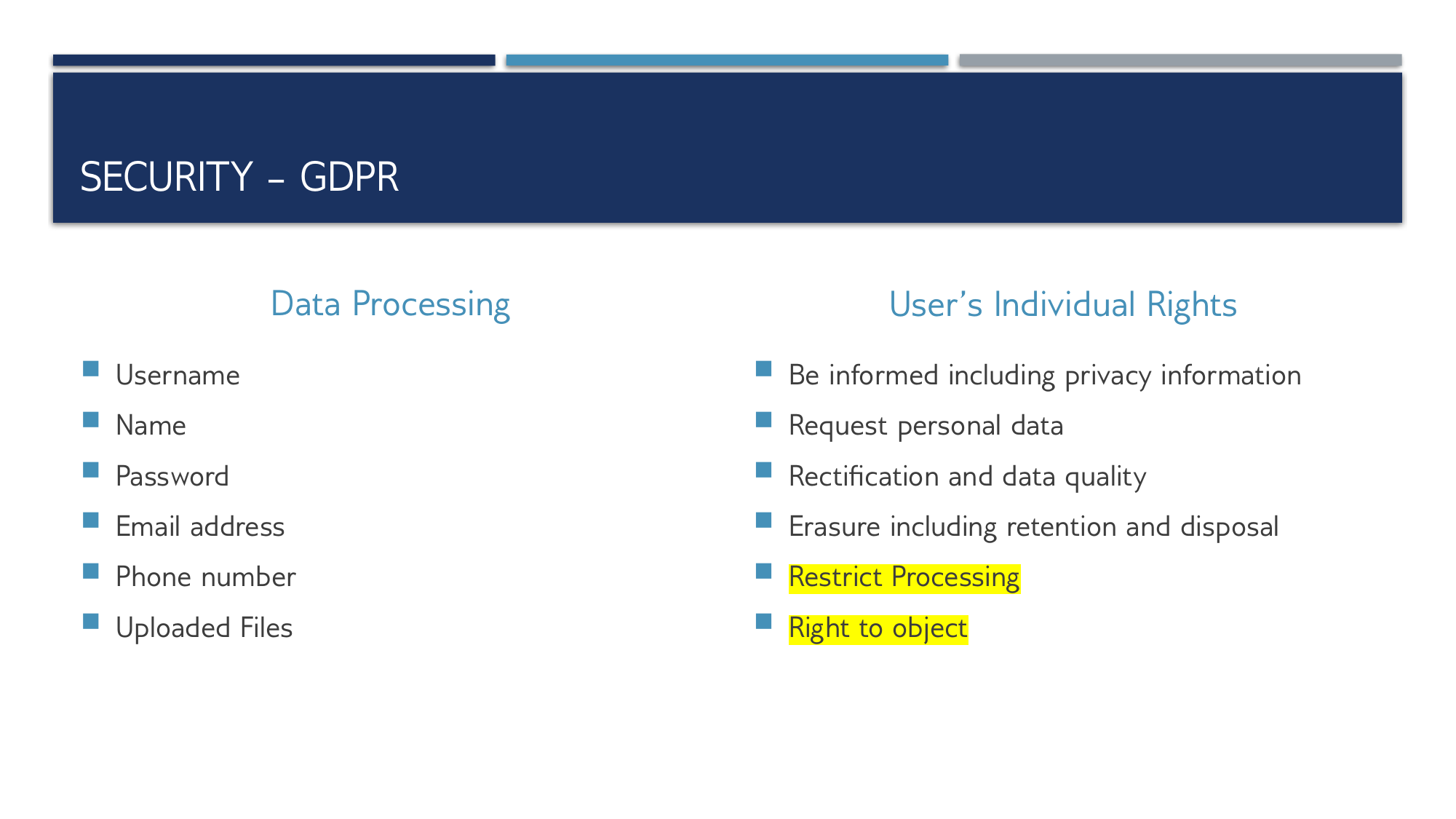

# Security – GDPR
Data Processing
User’s Individual Rights
Username
Name
Password
Email address
Phone number
Uploaded Files

Be informed including privacy information
Request personal data
Rectification and data quality
Erasure including retention and disposal
Restrict Processing
Right to object